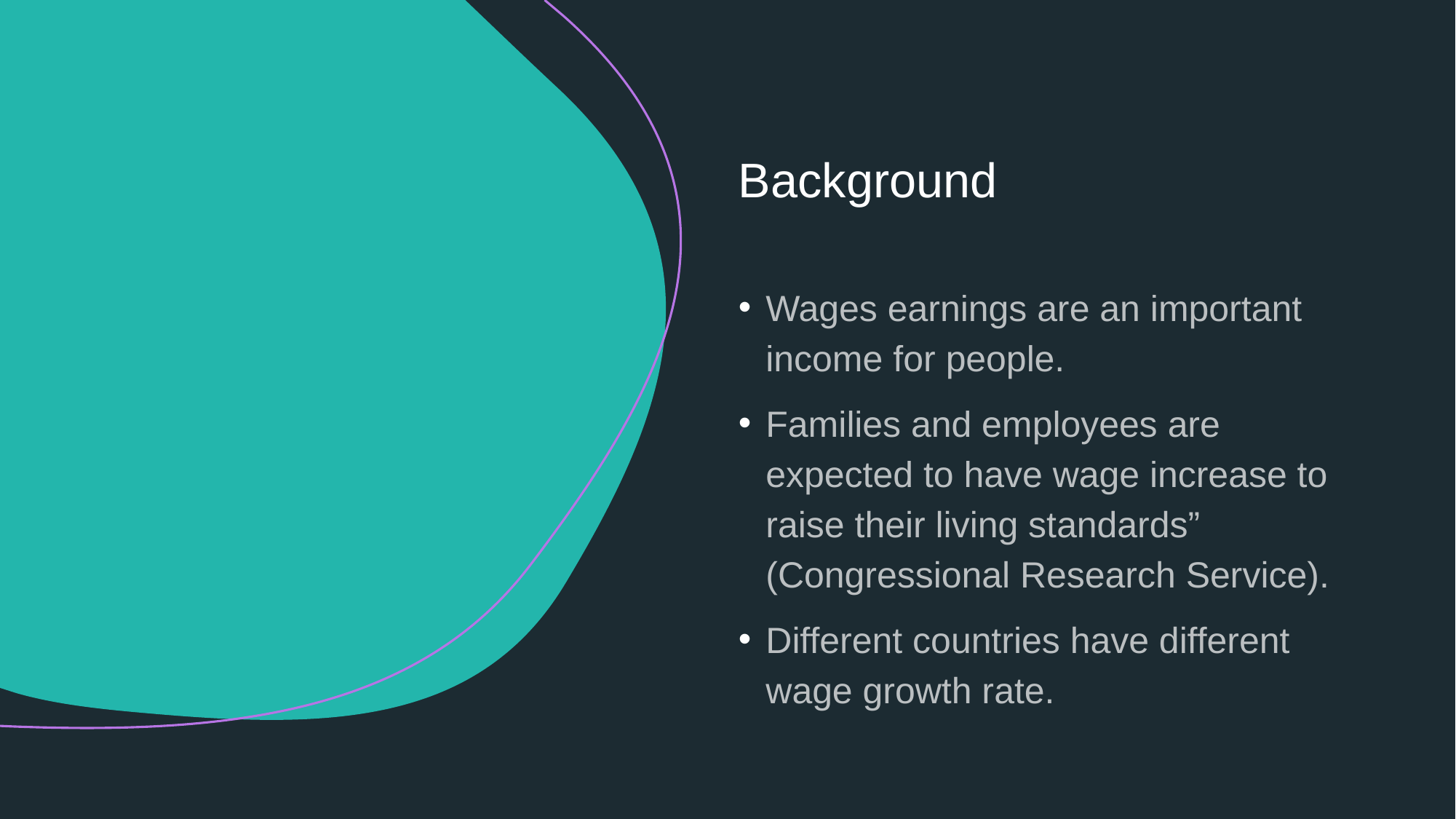

# Background
Wages earnings are an important income for people.
Families and employees are expected to have wage increase to raise their living standards” (Congressional Research Service).
Different countries have different wage growth rate.